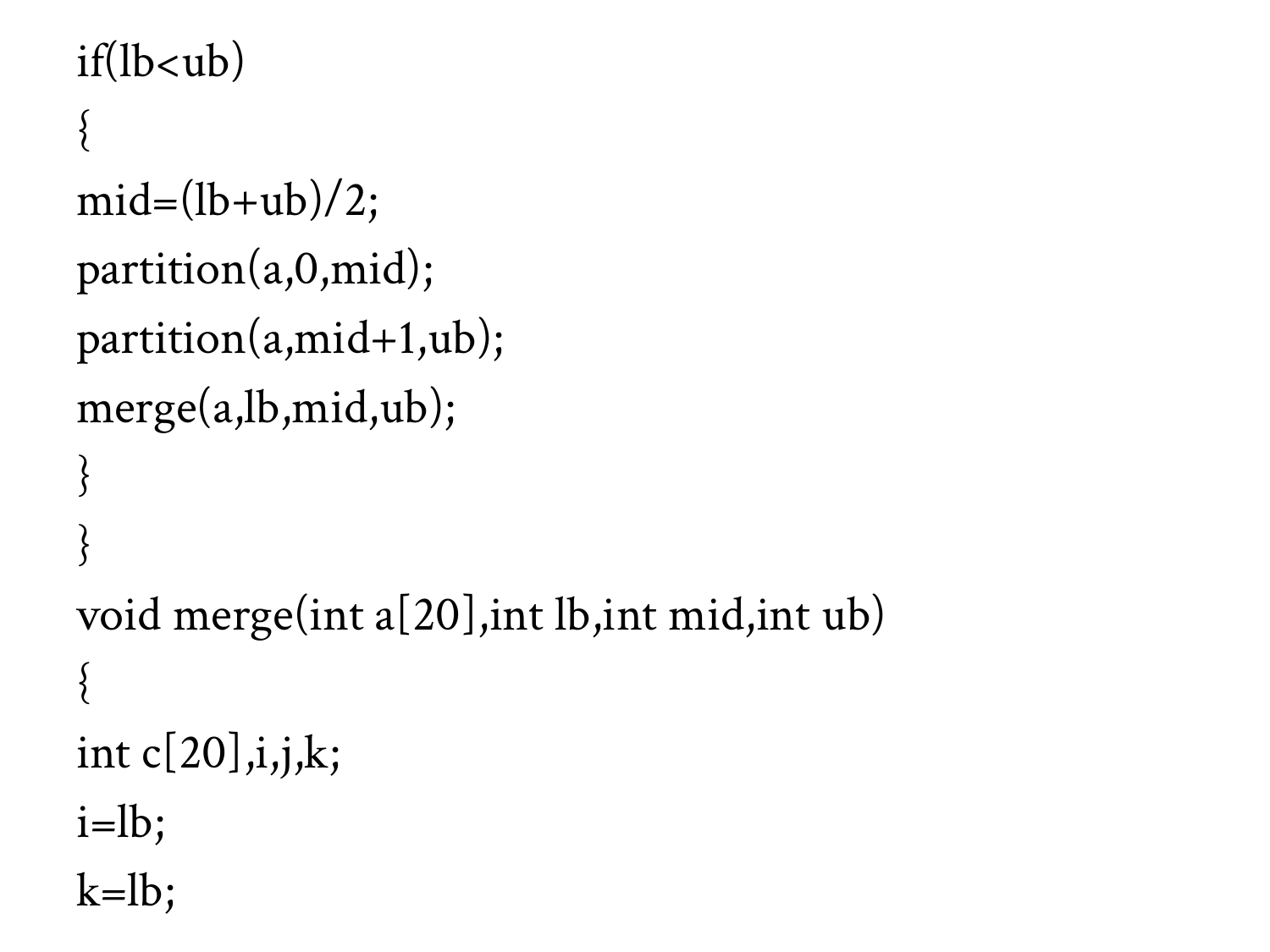

if(lb<ub)
{
mid=(lb+ub)/2;
partition(a,0,mid);
partition(a,mid+1,ub);
merge(a,lb,mid,ub);
}
}
void merge(int a[20],int lb,int mid,int ub)
{
int c[20],i,j,k;
i=lb;
k=lb;